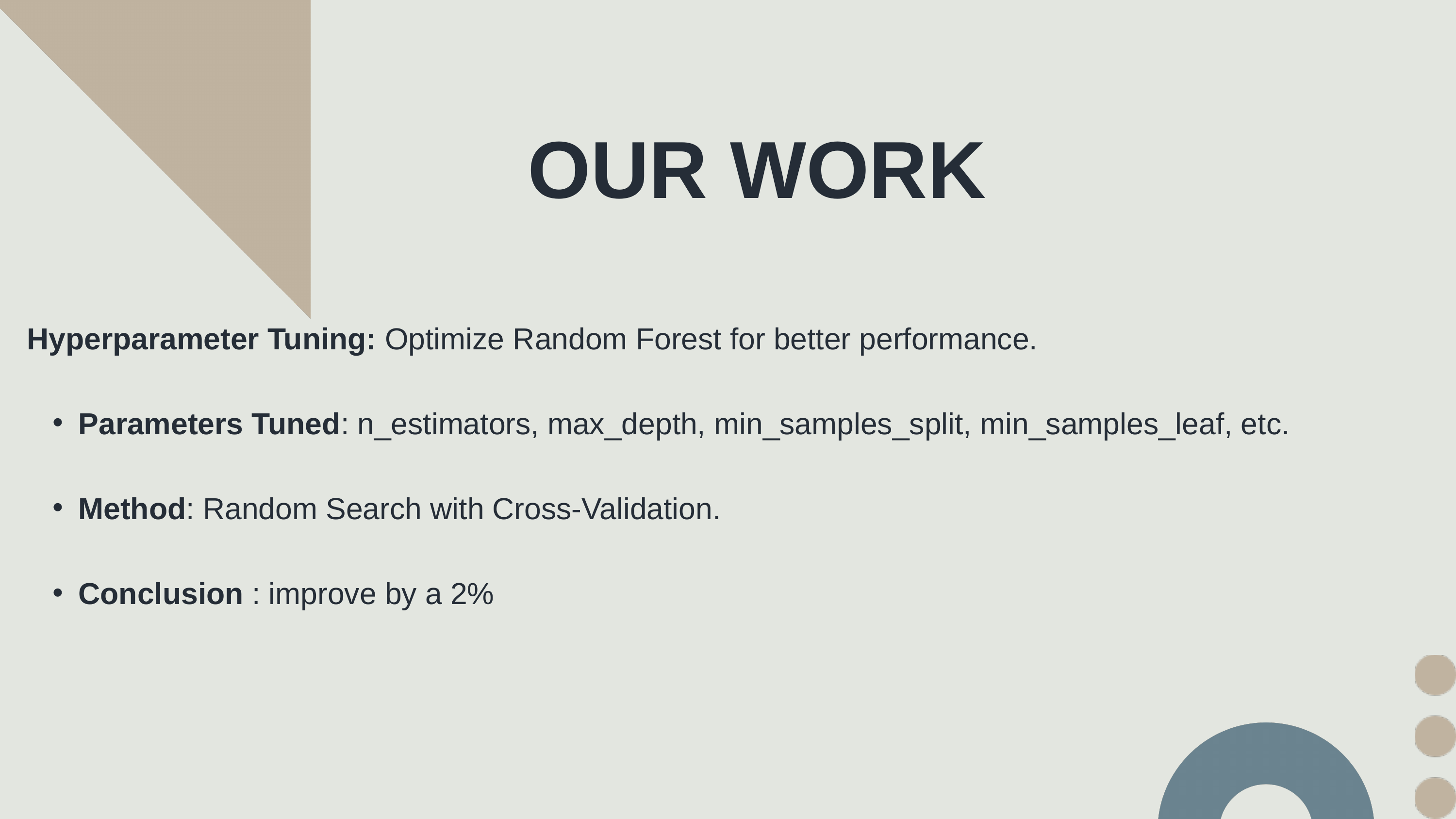

OUR WORK
Hyperparameter Tuning: Optimize Random Forest for better performance.

Parameters Tuned: n_estimators, max_depth, min_samples_split, min_samples_leaf, etc.

Method: Random Search with Cross-Validation.

Conclusion : improve by a 2%